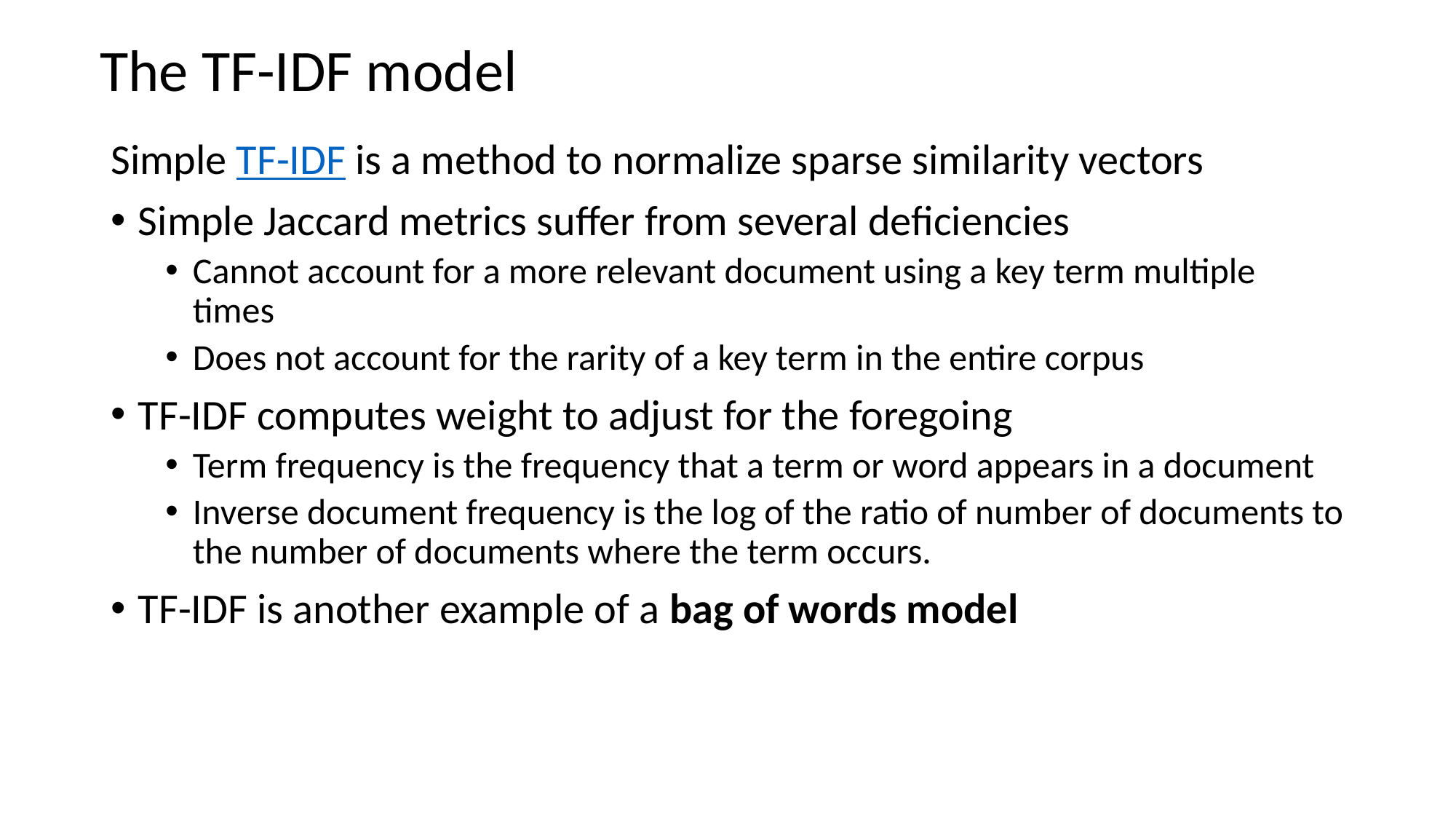

# The TF-IDF model
Simple TF-IDF is a method to normalize sparse similarity vectors
Simple Jaccard metrics suffer from several deficiencies
Cannot account for a more relevant document using a key term multiple times
Does not account for the rarity of a key term in the entire corpus
TF-IDF computes weight to adjust for the foregoing
Term frequency is the frequency that a term or word appears in a document
Inverse document frequency is the log of the ratio of number of documents to the number of documents where the term occurs.
TF-IDF is another example of a bag of words model